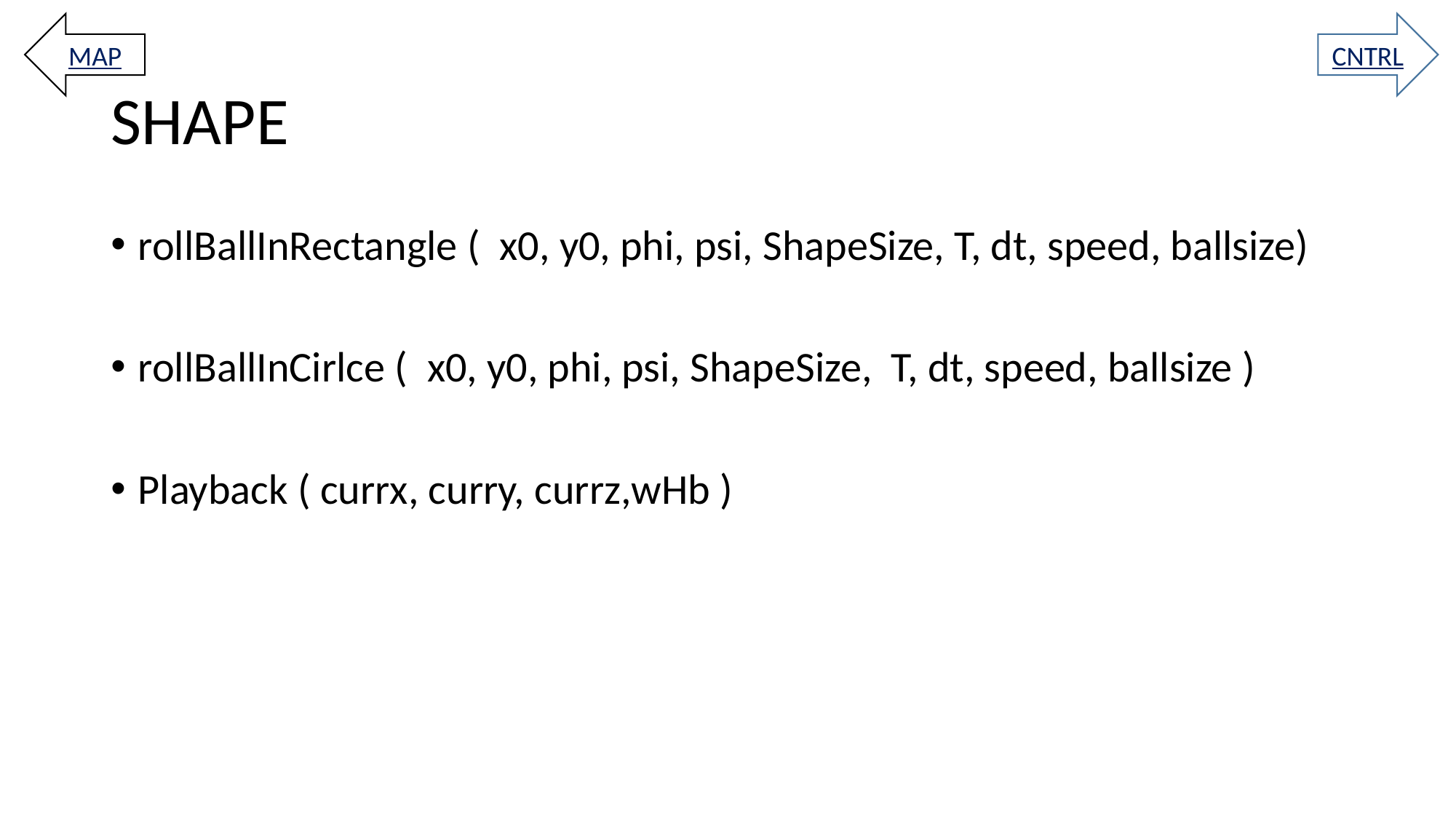

MAP
CNTRL
# SHAPE
rollBallInRectangle (  x0, y0, phi, psi, ShapeSize, T, dt, speed, ballsize)

rollBallInCirlce (  x0, y0, phi, psi, ShapeSize,  T, dt, speed, ballsize )

Playback ( currx, curry, currz,wHb )